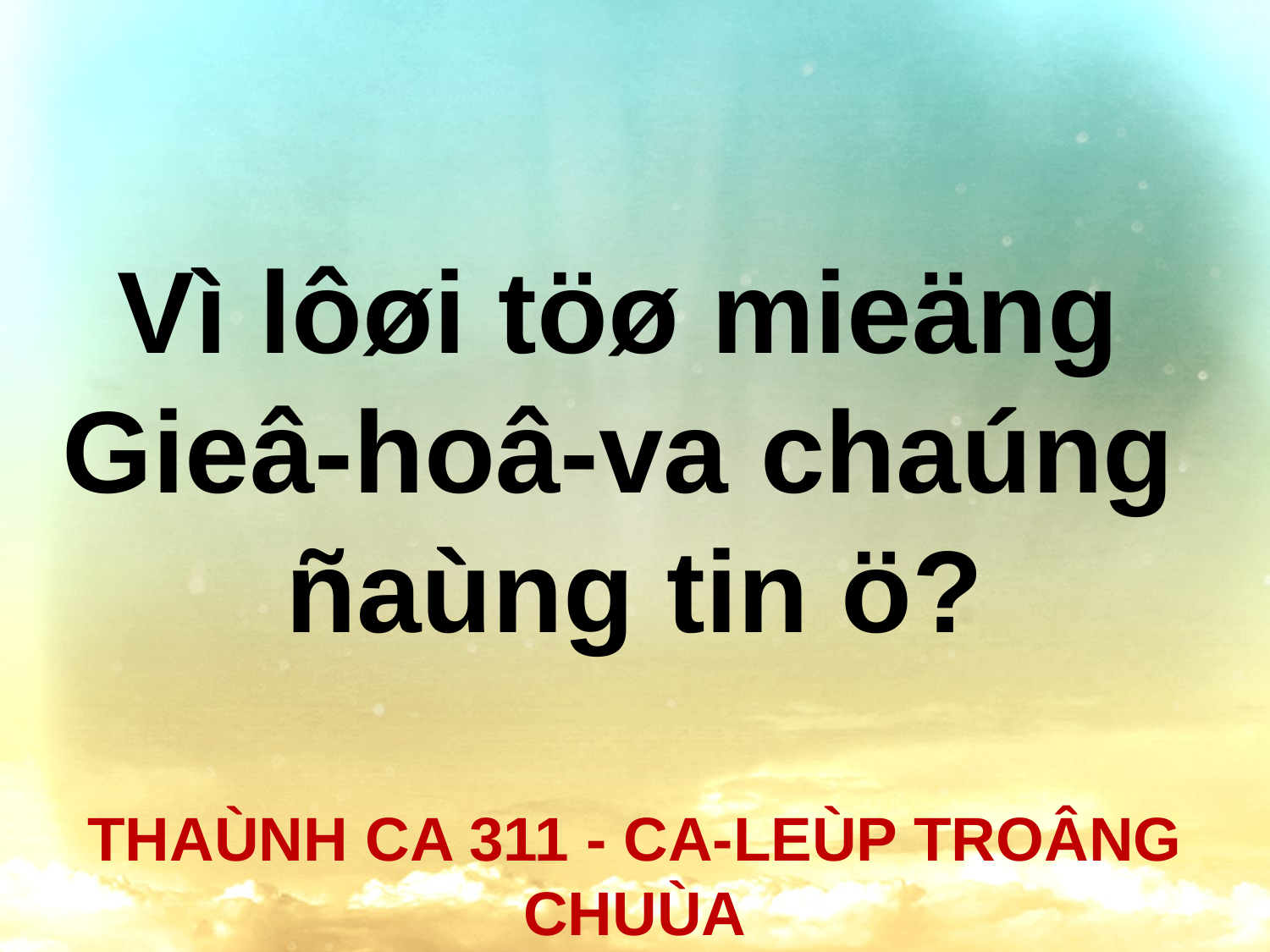

Vì lôøi töø mieäng
Gieâ-hoâ-va chaúng
ñaùng tin ö?
THAÙNH CA 311 - CA-LEÙP TROÂNG CHUÙA